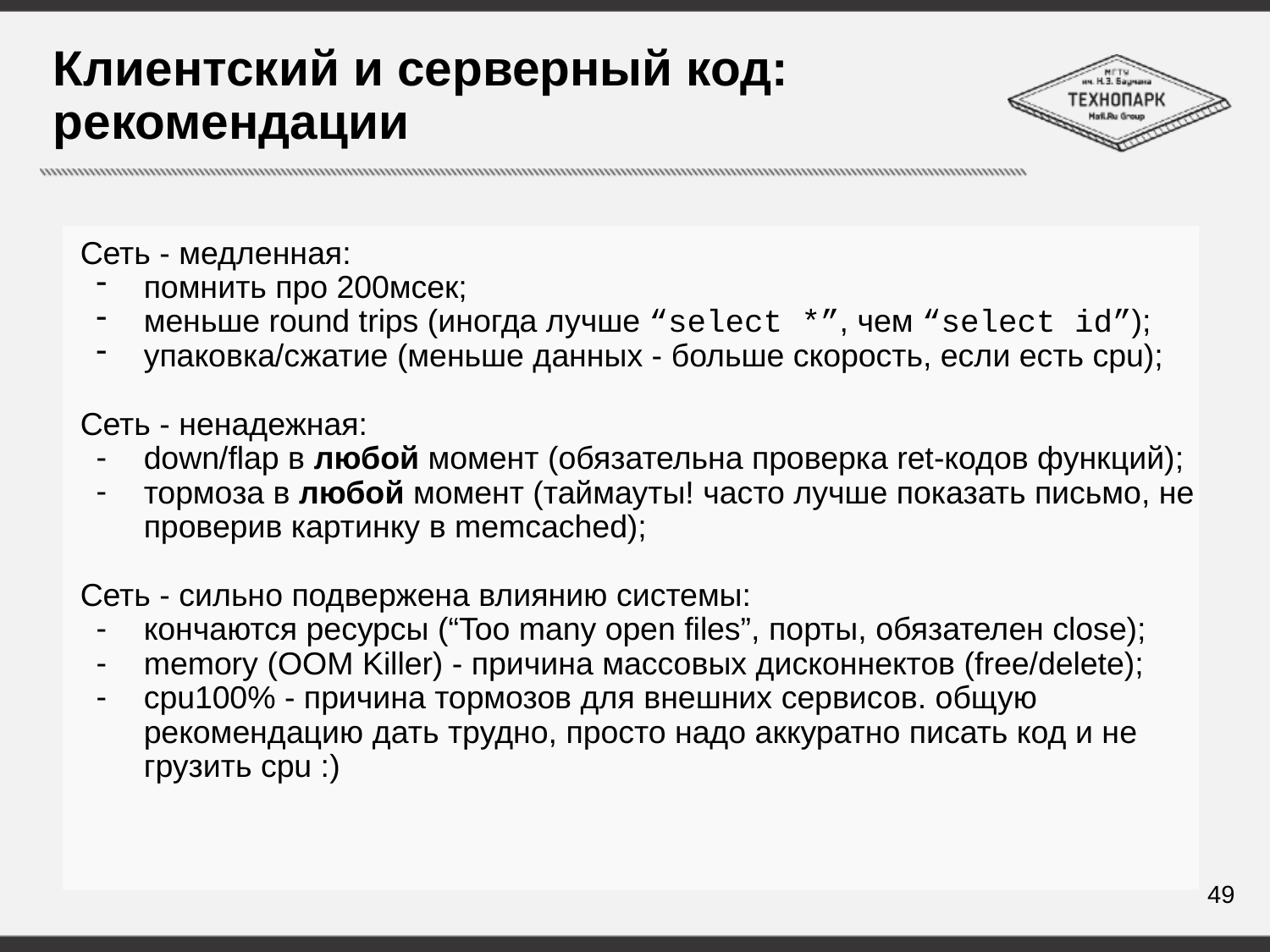

# Клиентский и серверный код: рекомендации
Сеть - медленная:
помнить про 200мсек;
меньше round trips (иногда лучше “select *”, чем “select id”);
упаковка/сжатие (меньше данных - больше скорость, если есть cpu);

Сеть - ненадежная:
down/flap в любой момент (обязательна проверка ret-кодов функций);
тормоза в любой момент (таймауты! часто лучше показать письмо, не проверив картинку в memcached);

Сеть - сильно подвержена влиянию системы:
кончаются ресурсы (“Too many open files”, порты, обязателен close);
memory (OOM Killer) - причина массовых дисконнектов (free/delete);
cpu100% - причина тормозов для внешних сервисов. общую рекомендацию дать трудно, просто надо аккуратно писать код и не грузить cpu :)
49